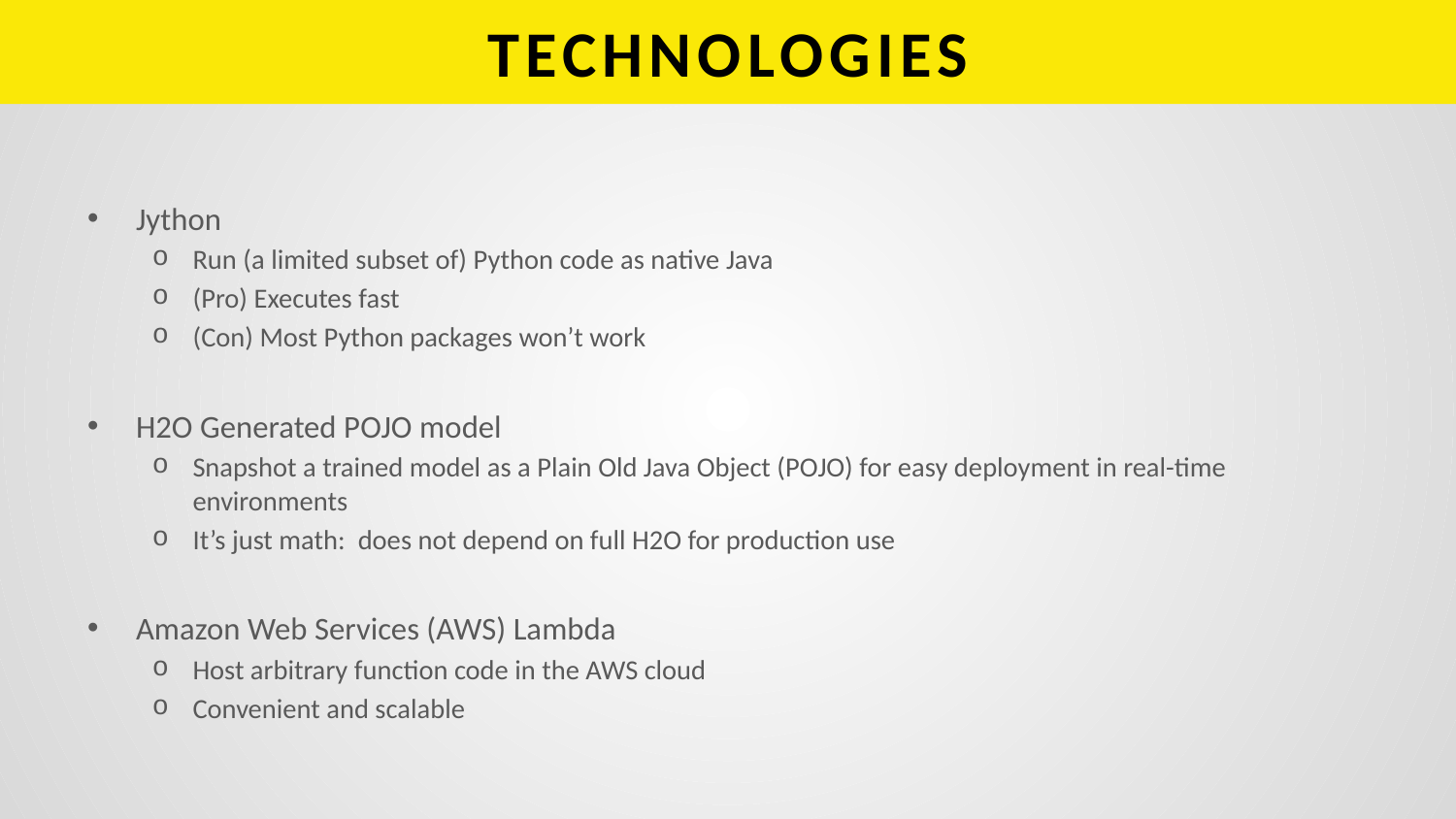

# TECHNOLOGIES
Jython
Run (a limited subset of) Python code as native Java
(Pro) Executes fast
(Con) Most Python packages won’t work

H2O Generated POJO model
Snapshot a trained model as a Plain Old Java Object (POJO) for easy deployment in real-time environments
It’s just math:  does not depend on full H2O for production use

Amazon Web Services (AWS) Lambda
Host arbitrary function code in the AWS cloud
Convenient and scalable